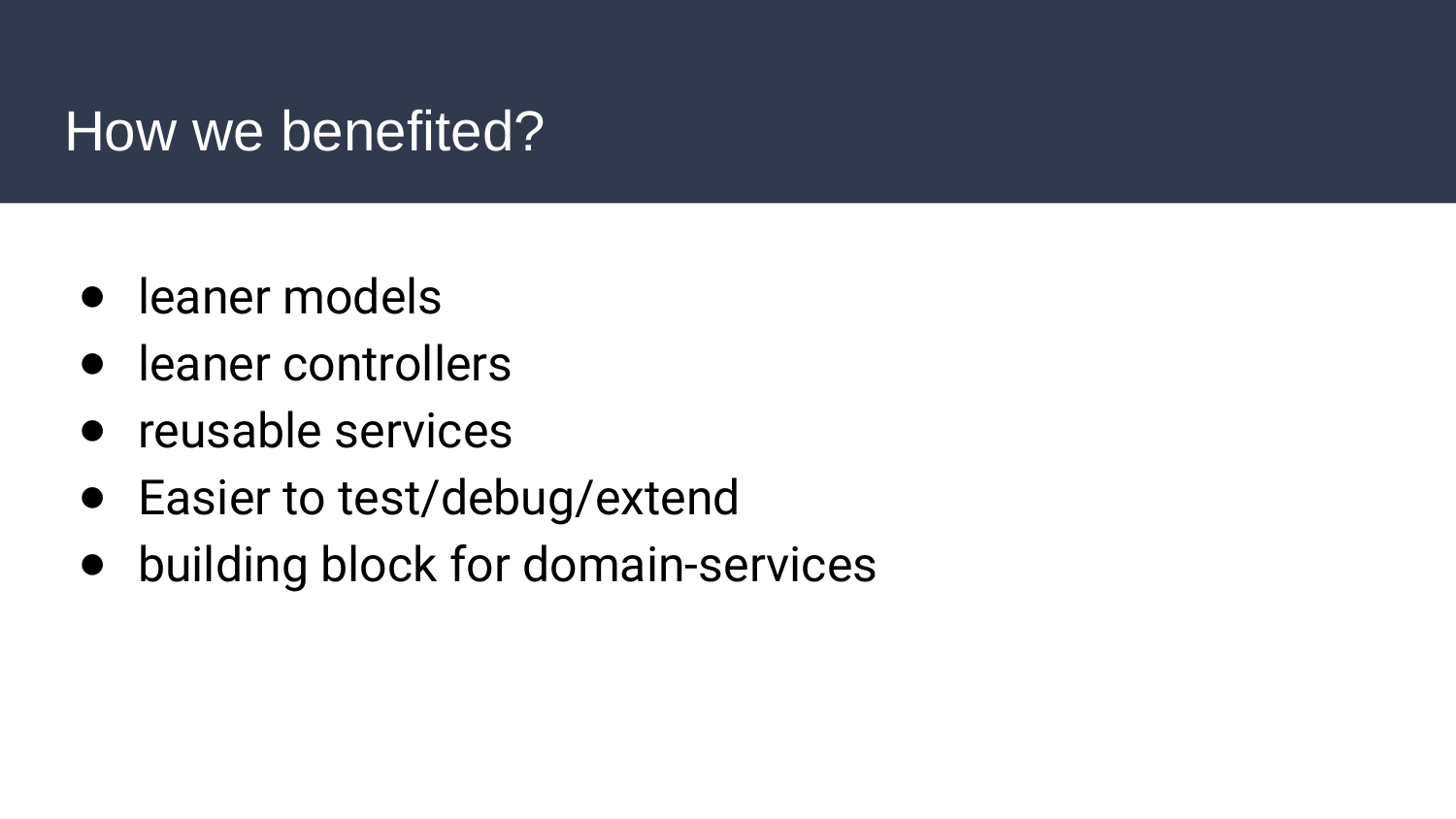

# How we benefited?
leaner models
leaner controllers
reusable services
Easier to test/debug/extend
building block for domain-services